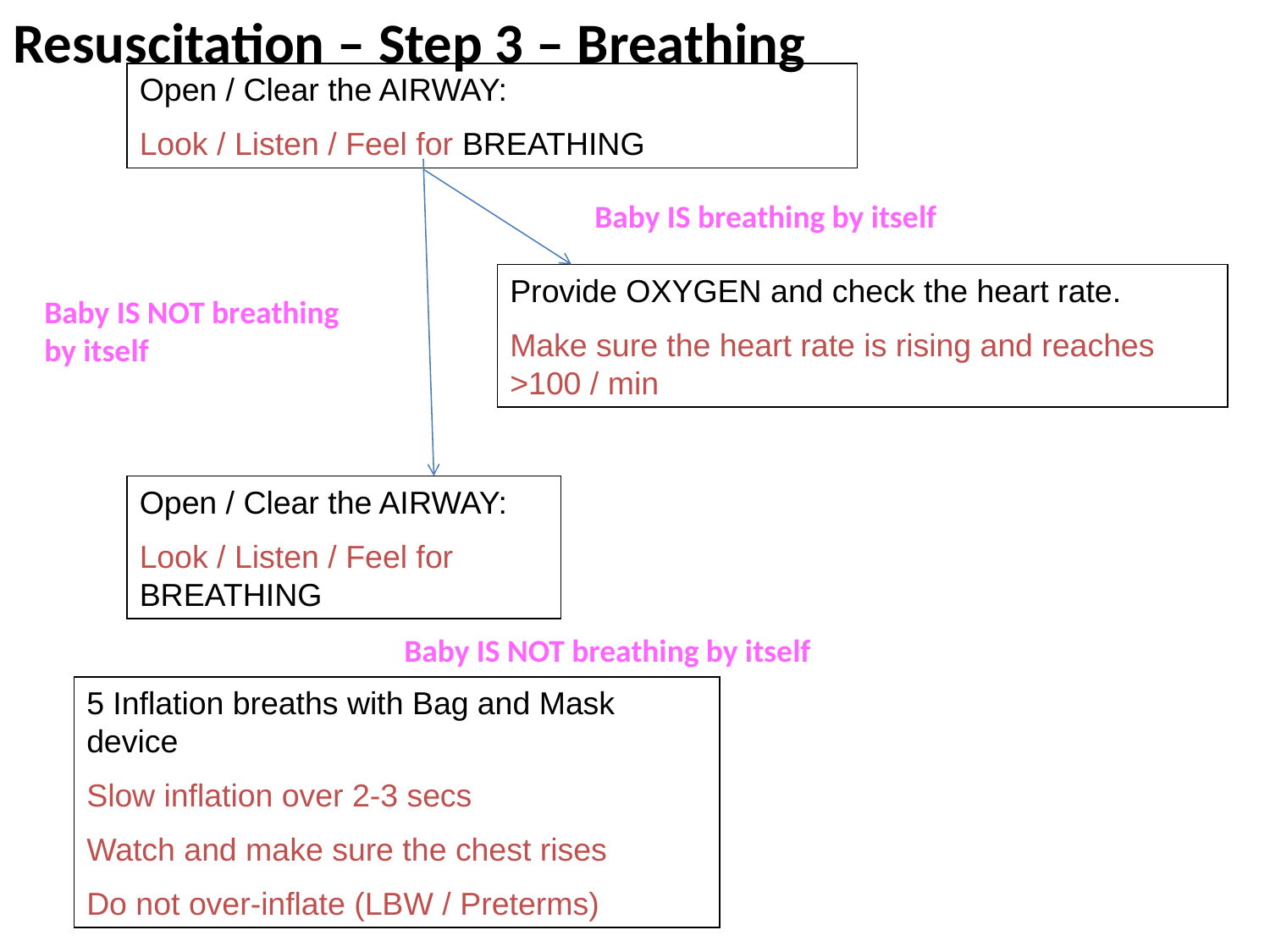

Resuscitation – Step 3 – Breathing

#
Open / Clear the AIRWAY:
Look / Listen / Feel for BREATHING
Baby IS breathing by itself
Provide OXYGEN and check the heart rate.
Make sure the heart rate is rising and reaches >100 / min
Baby IS NOT breathing by itself
Open / Clear the AIRWAY:
Look / Listen / Feel for BREATHING
Baby IS NOT breathing by itself
5 Inflation breaths with Bag and Mask device
Slow inflation over 2-3 secs
Watch and make sure the chest rises
Do not over-inflate (LBW / Preterms)